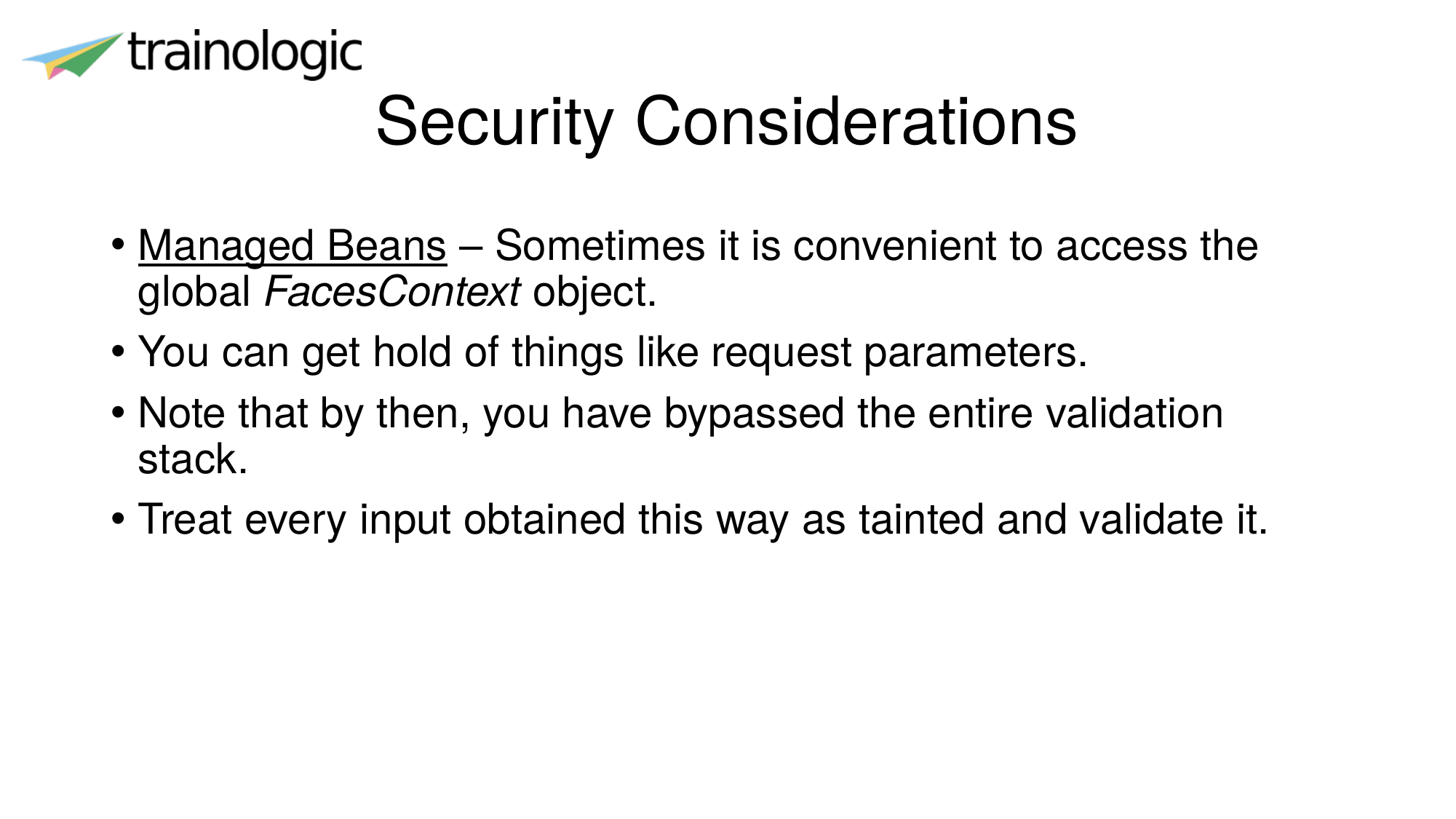

# Security Considerations
Managed Beans – Sometimes it is convenient to access the global FacesContext object.
You can get hold of things like request parameters.
Note that by then, you have bypassed the entire validation stack.
Treat every input obtained this way as tainted and validate it.